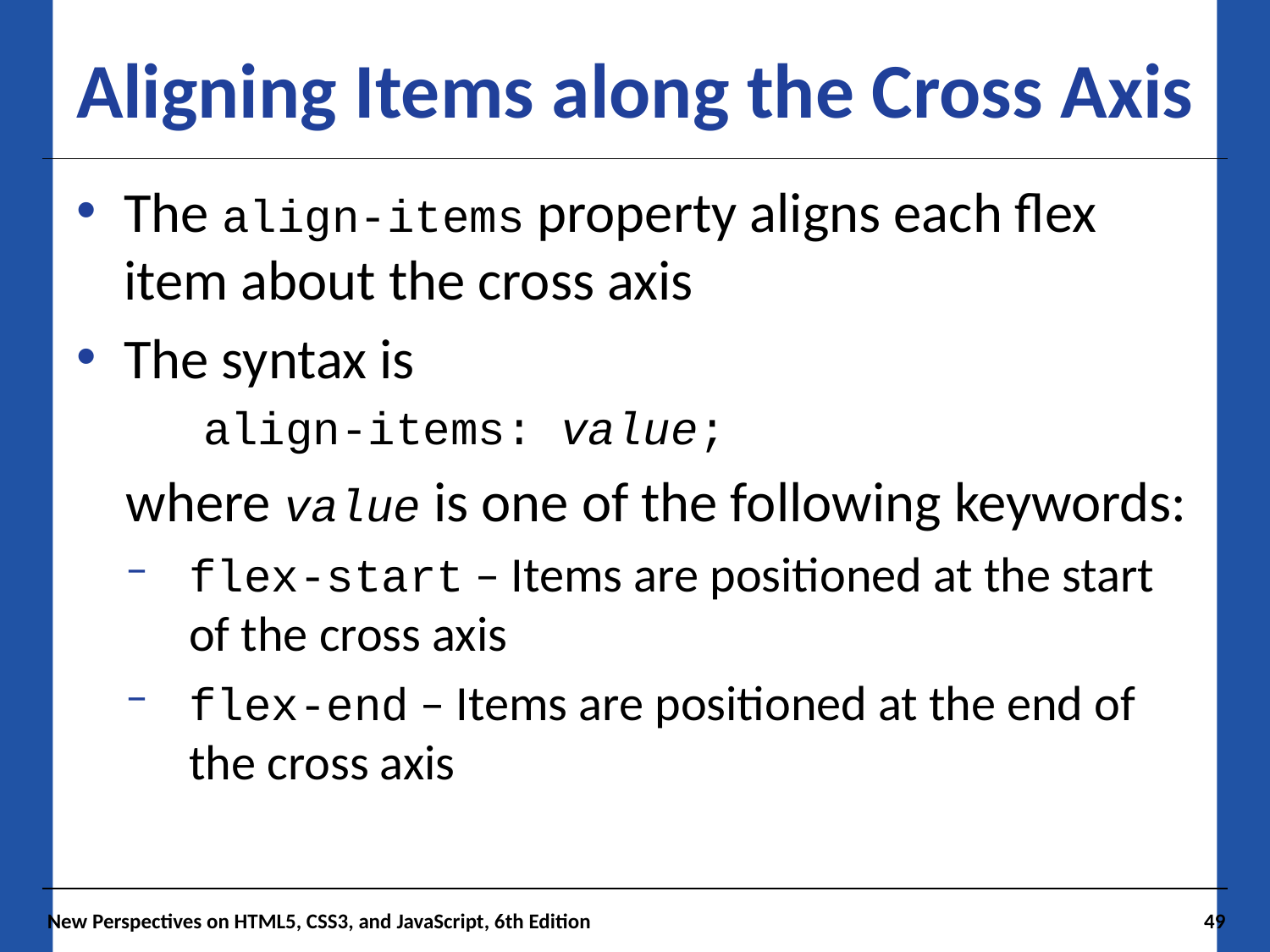

# Aligning Items along the Cross Axis
The align-items property aligns each flex item about the cross axis
The syntax is
align-items: value;
where value is one of the following keywords:
flex-start – Items are positioned at the start of the cross axis
flex-end – Items are positioned at the end of the cross axis

New Perspectives on HTML5, CSS3, and JavaScript, 6th Edition
49